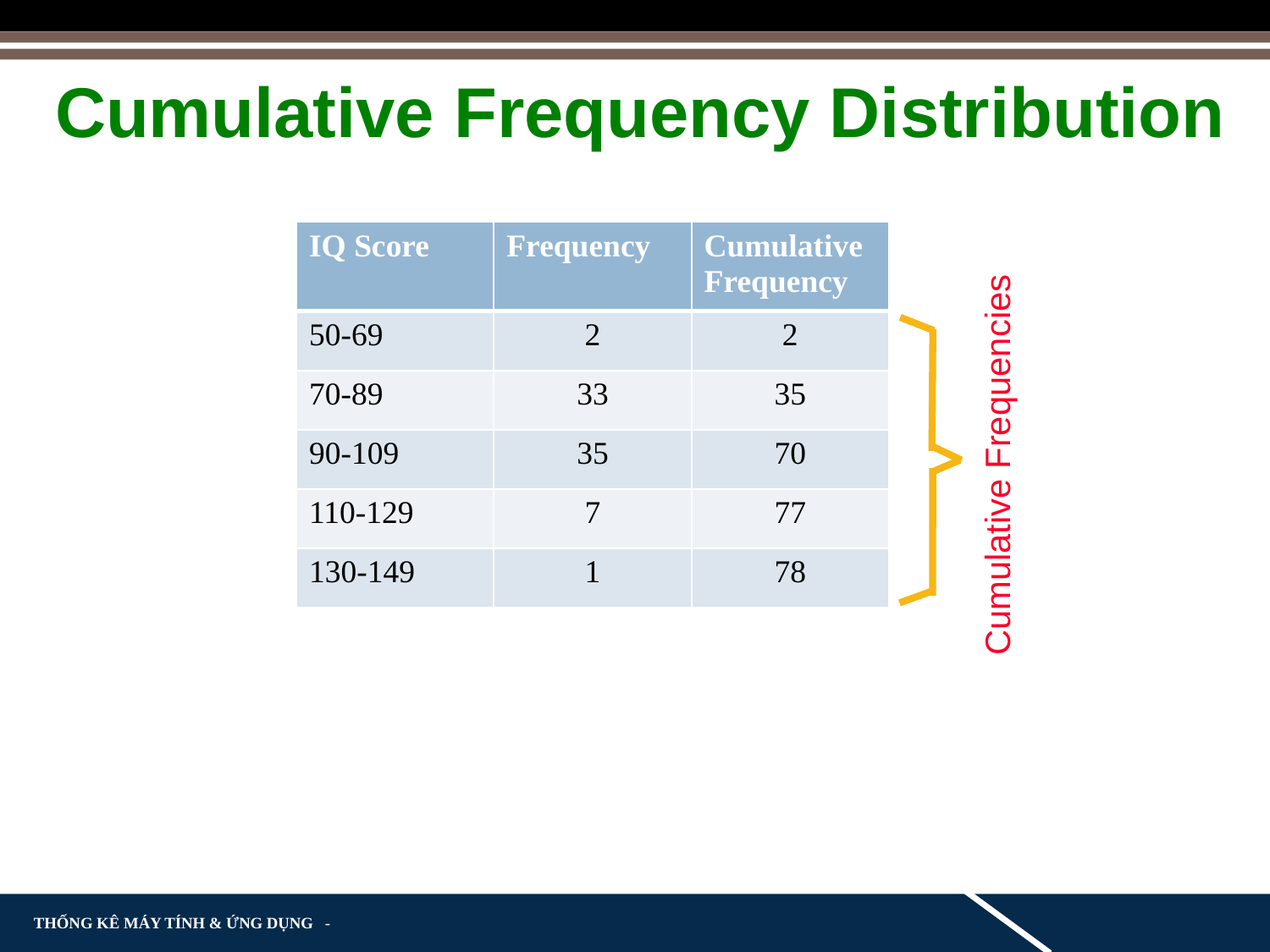

Cumulative Frequency Distribution
| IQ Score | Frequency | Cumulative Frequency |
| --- | --- | --- |
| 50-69 | 2 | 2 |
| 70-89 | 33 | 35 |
| 90-109 | 35 | 70 |
| 110-129 | 7 | 77 |
| 130-149 | 1 | 78 |

Cumulative Frequencies